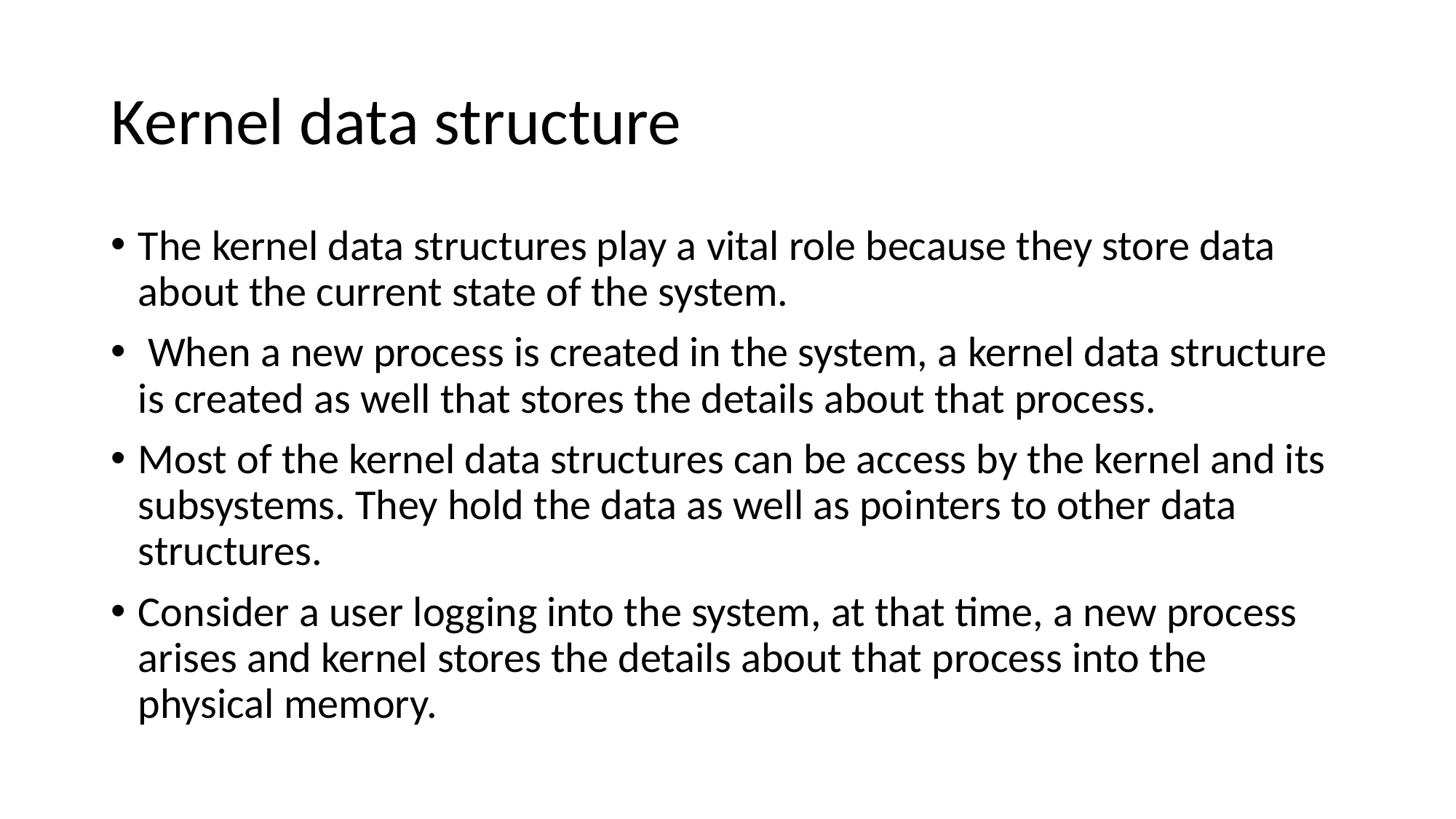

# Kernel data structure
The kernel data structures play a vital role because they store data about the current state of the system.
 When a new process is created in the system, a kernel data structure is created as well that stores the details about that process.
Most of the kernel data structures can be access by the kernel and its subsystems. They hold the data as well as pointers to other data structures.
Consider a user logging into the system, at that time, a new process arises and kernel stores the details about that process into the physical memory.